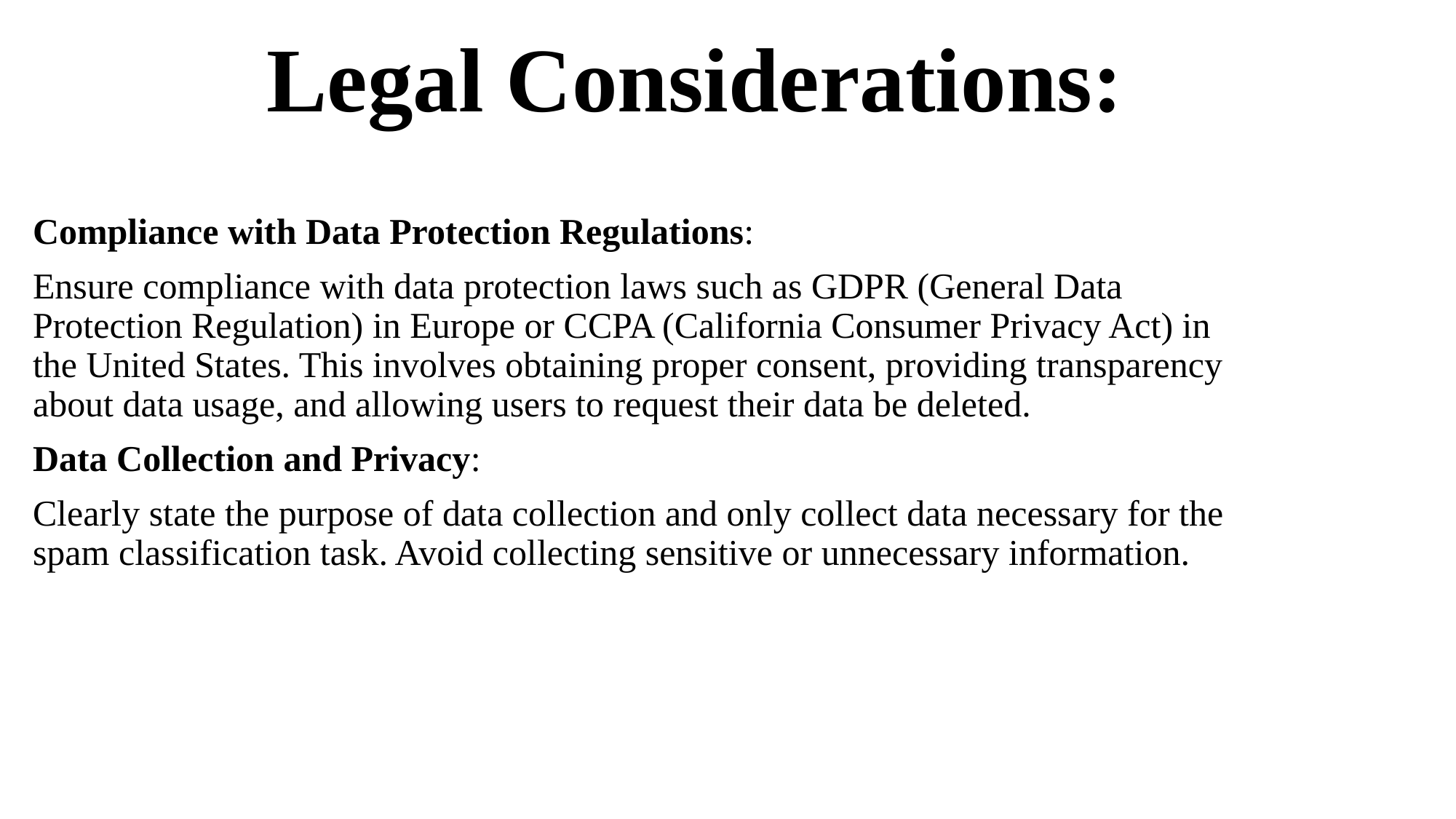

# Legal Considerations:
Compliance with Data Protection Regulations:
Ensure compliance with data protection laws such as GDPR (General Data Protection Regulation) in Europe or CCPA (California Consumer Privacy Act) in the United States. This involves obtaining proper consent, providing transparency about data usage, and allowing users to request their data be deleted.
Data Collection and Privacy:
Clearly state the purpose of data collection and only collect data necessary for the spam classification task. Avoid collecting sensitive or unnecessary information.